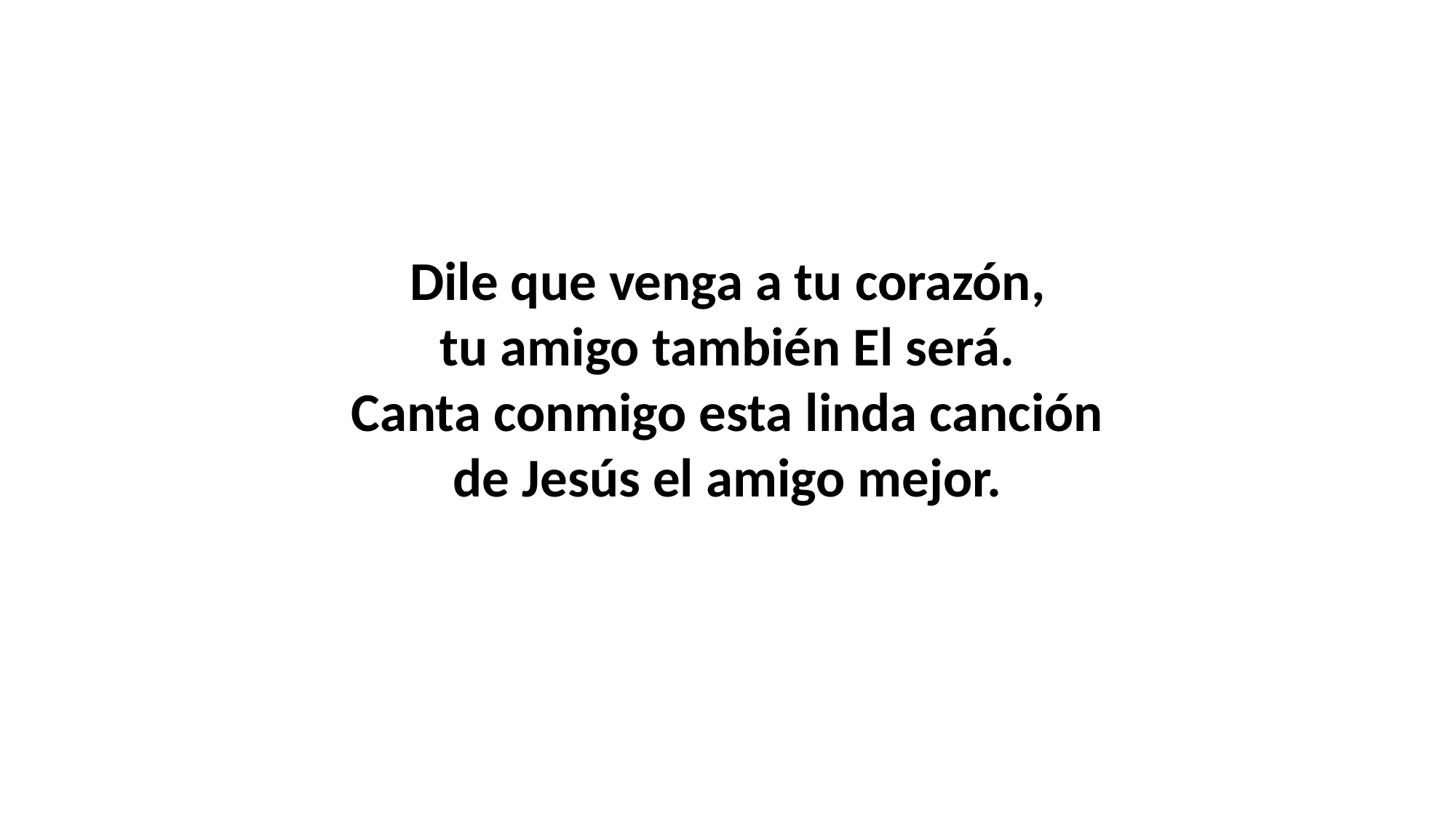

Dile que venga a tu corazón,
tu amigo también El será.
Canta conmigo esta linda canción
de Jesús el amigo mejor.